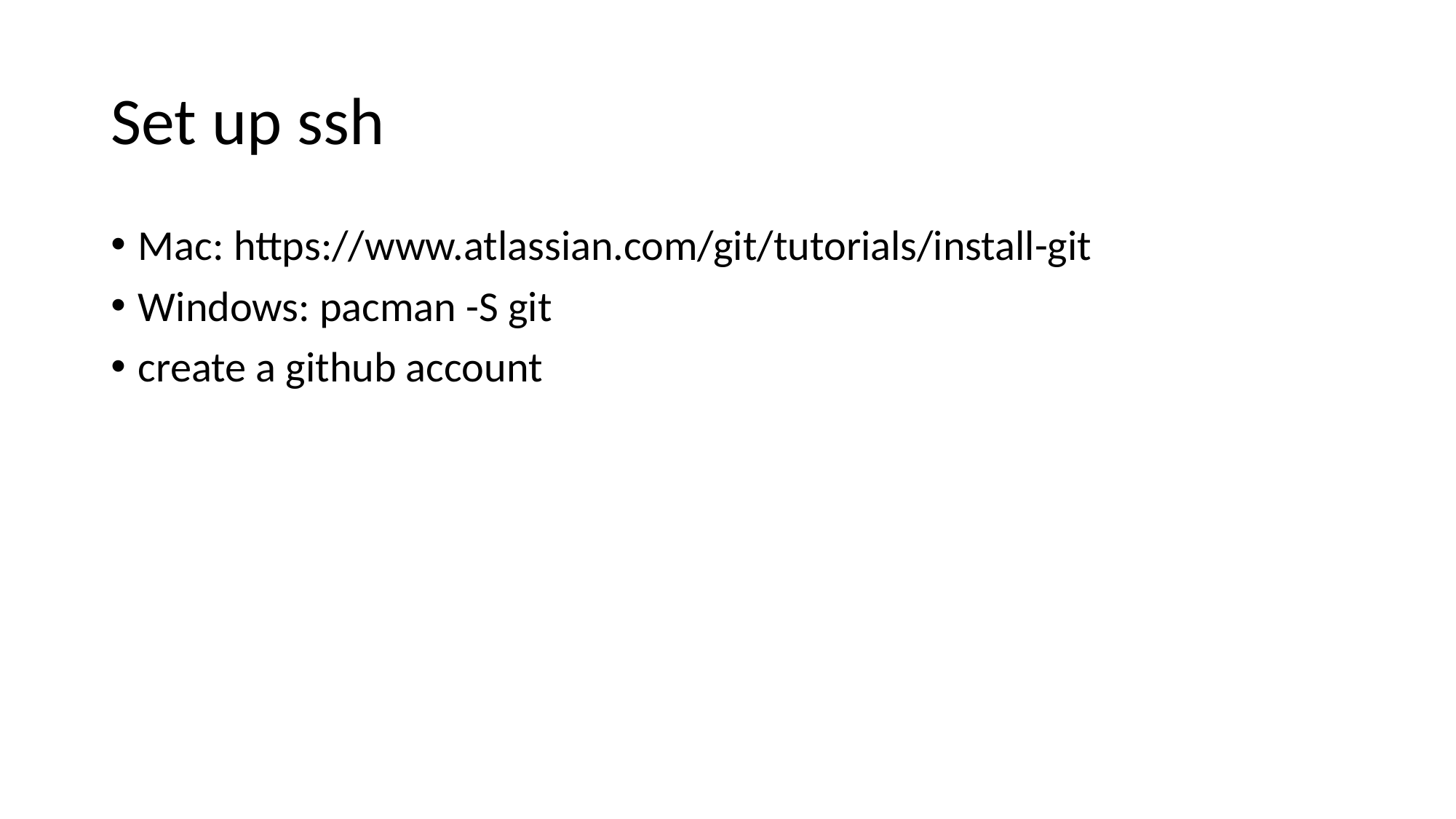

# Set up ssh
Mac: https://www.atlassian.com/git/tutorials/install-git
Windows: pacman -S git
create a github account